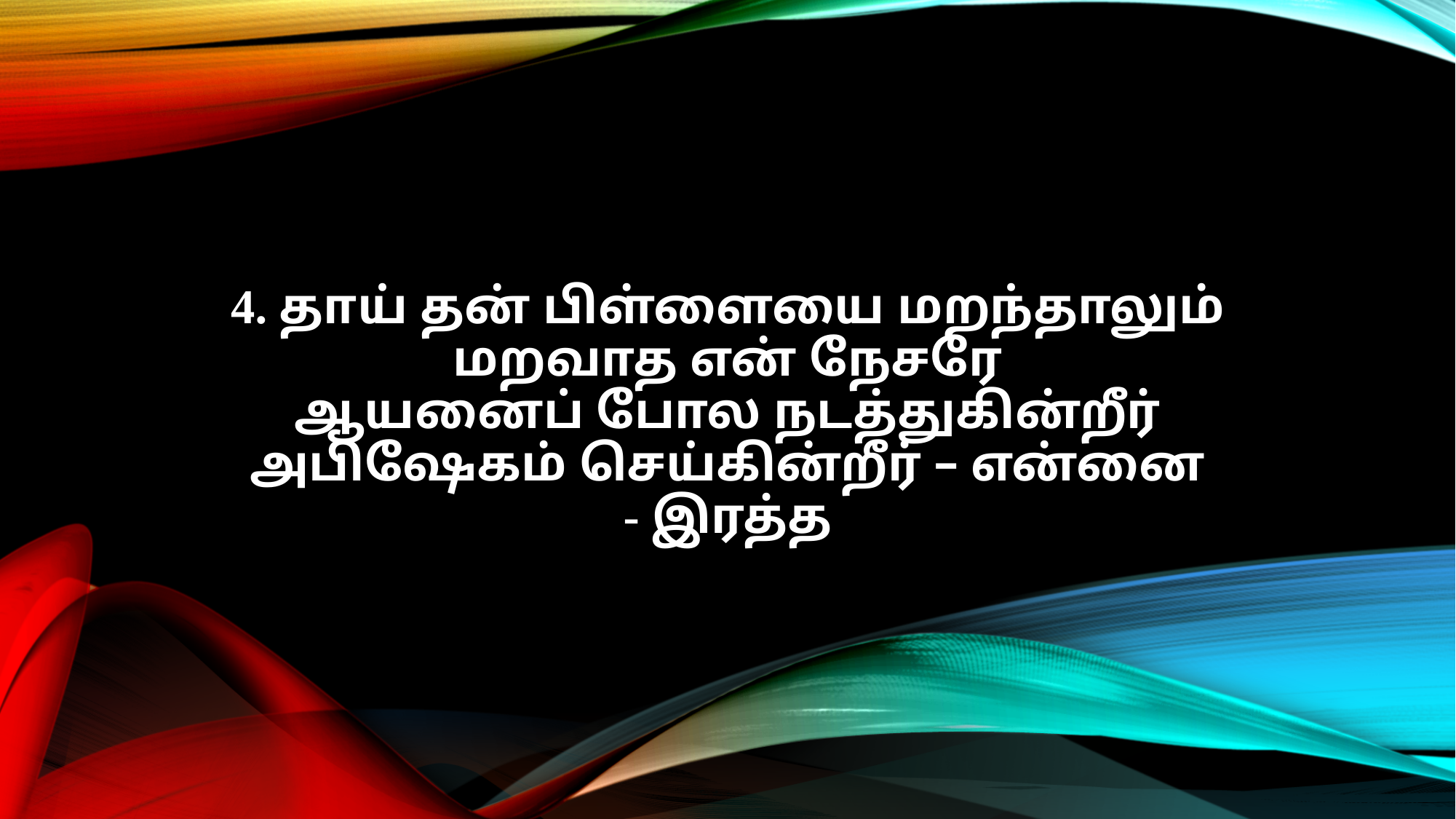

4. தாய் தன் பிள்ளையை மறந்தாலும்
மறவாத என் நேசரே
ஆயனைப் போல நடத்துகின்றீர்
அபிஷேகம் செய்கின்றீர் – என்னை
- இரத்த